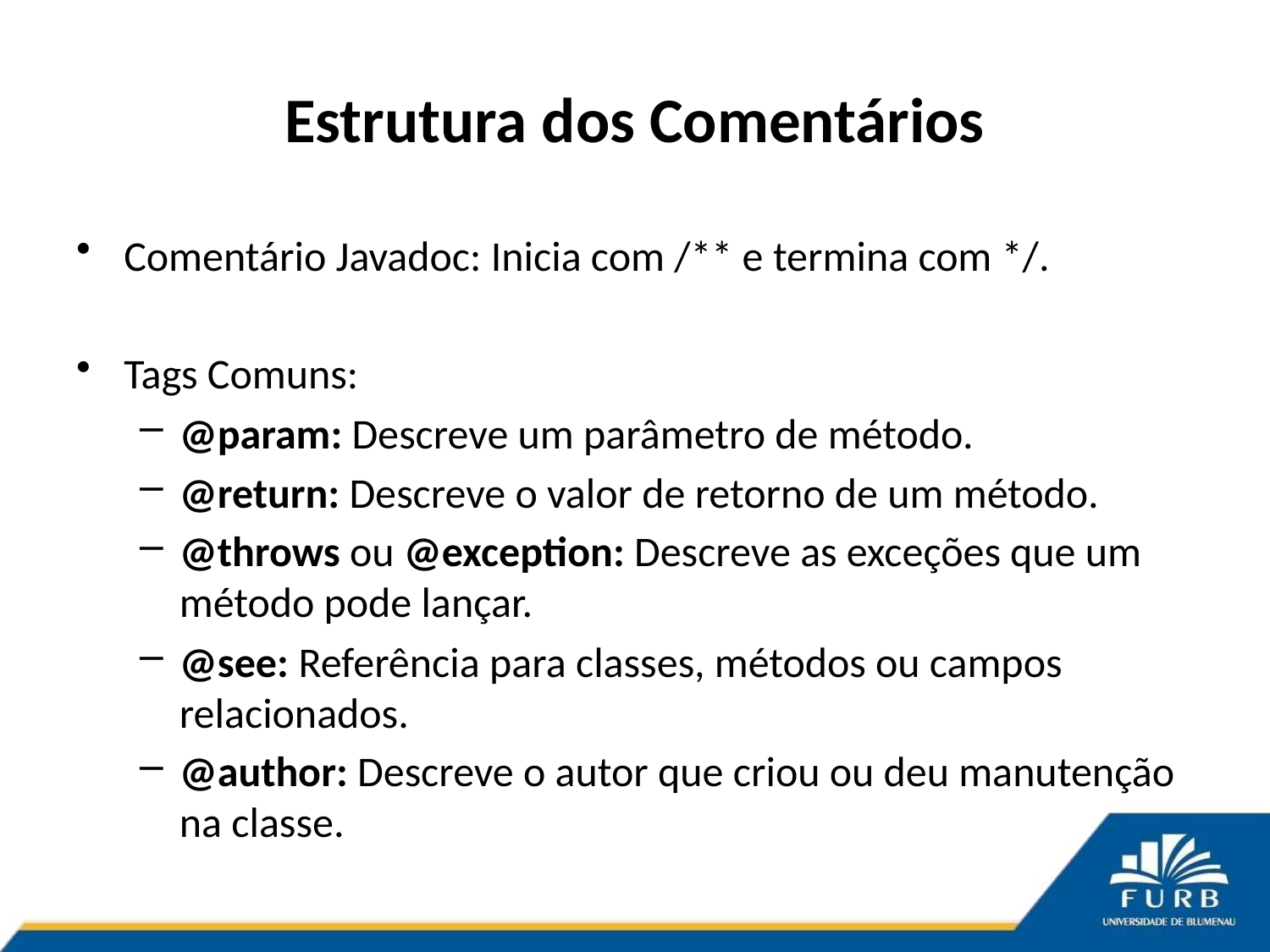

# Estrutura dos Comentários
Comentário Javadoc: Inicia com /** e termina com */.

Tags Comuns:
@param: Descreve um parâmetro de método.
@return: Descreve o valor de retorno de um método.
@throws ou @exception: Descreve as exceções que um método pode lançar.
@see: Referência para classes, métodos ou campos relacionados.
@author: Descreve o autor que criou ou deu manutenção na classe.